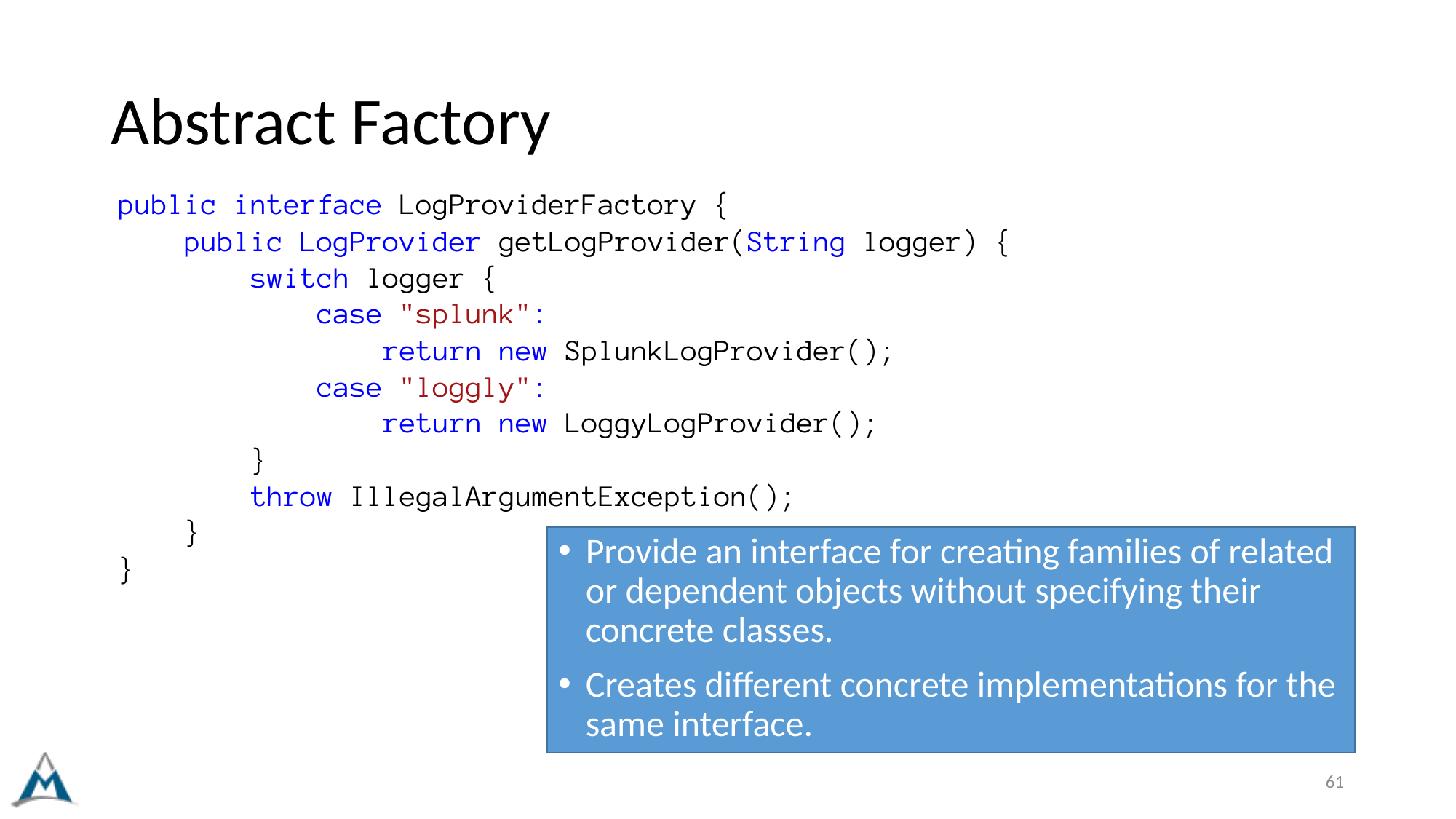

# Abstract Factory
public interface LogProviderFactory {
    public LogProvider getLogProvider(String logger) {
        switch logger {
            case "splunk":
                return new SplunkLogProvider();
            case "loggly":
                return new LoggyLogProvider();
        }
        throw IllegalArgumentException();
    }
}
Provide an interface for creating families of related or dependent objects without specifying their concrete classes.
Creates different concrete implementations for the same interface.
61